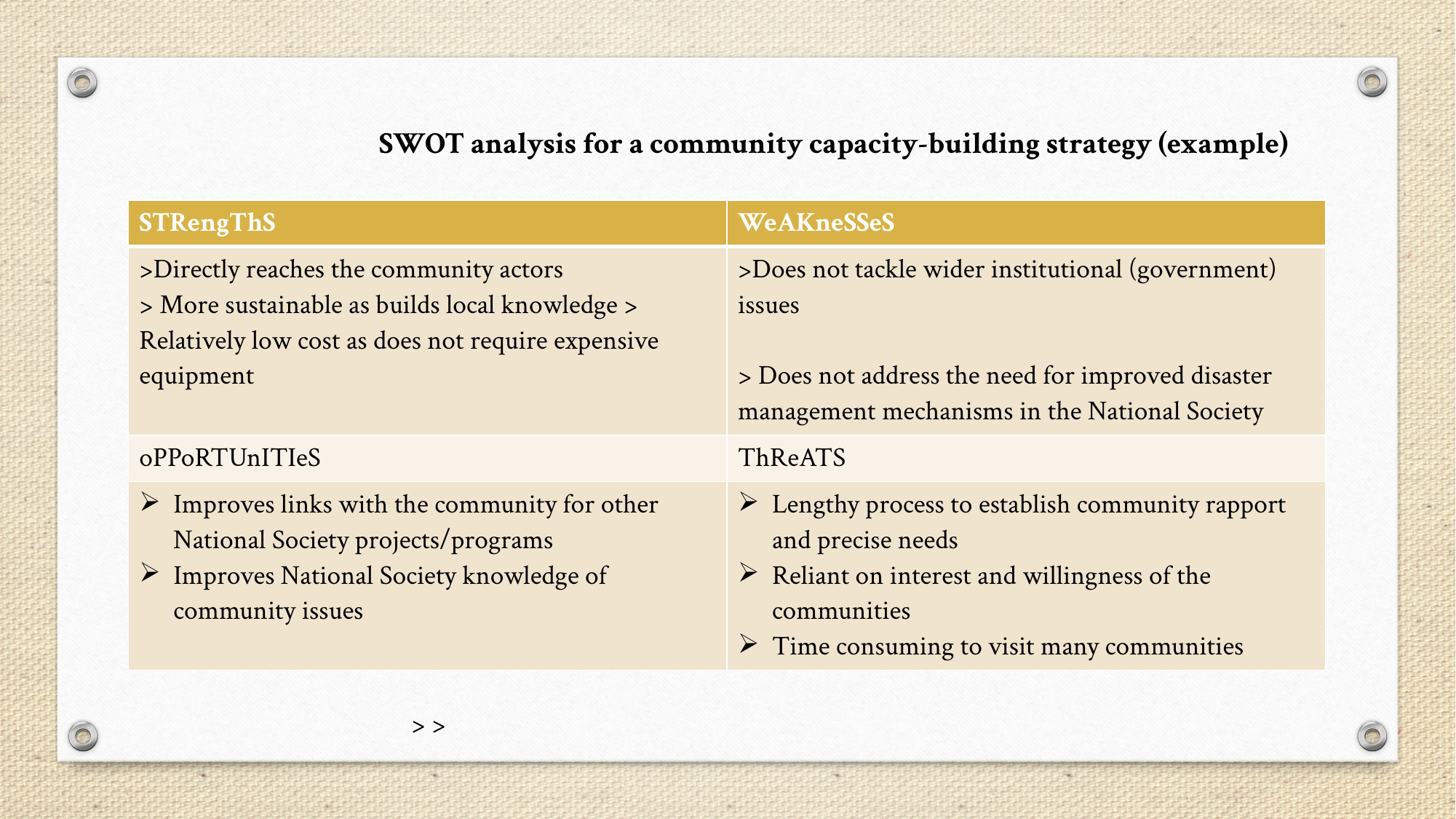

SWOT analysis for a community capacity-building strategy (example)
| STRengThS | WeAKneSSeS |
| --- | --- |
| >Directly reaches the community actors > More sustainable as builds local knowledge > Relatively low cost as does not require expensive equipment | >Does not tackle wider institutional (government) issues > Does not address the need for improved disaster management mechanisms in the National Society |
| oPPoRTUnITIeS | ThReATS |
| Improves links with the community for other National Society projects/programs Improves National Society knowledge of community issues | Lengthy process to establish community rapport and precise needs Reliant on interest and willingness of the communities Time consuming to visit many communities |
> >